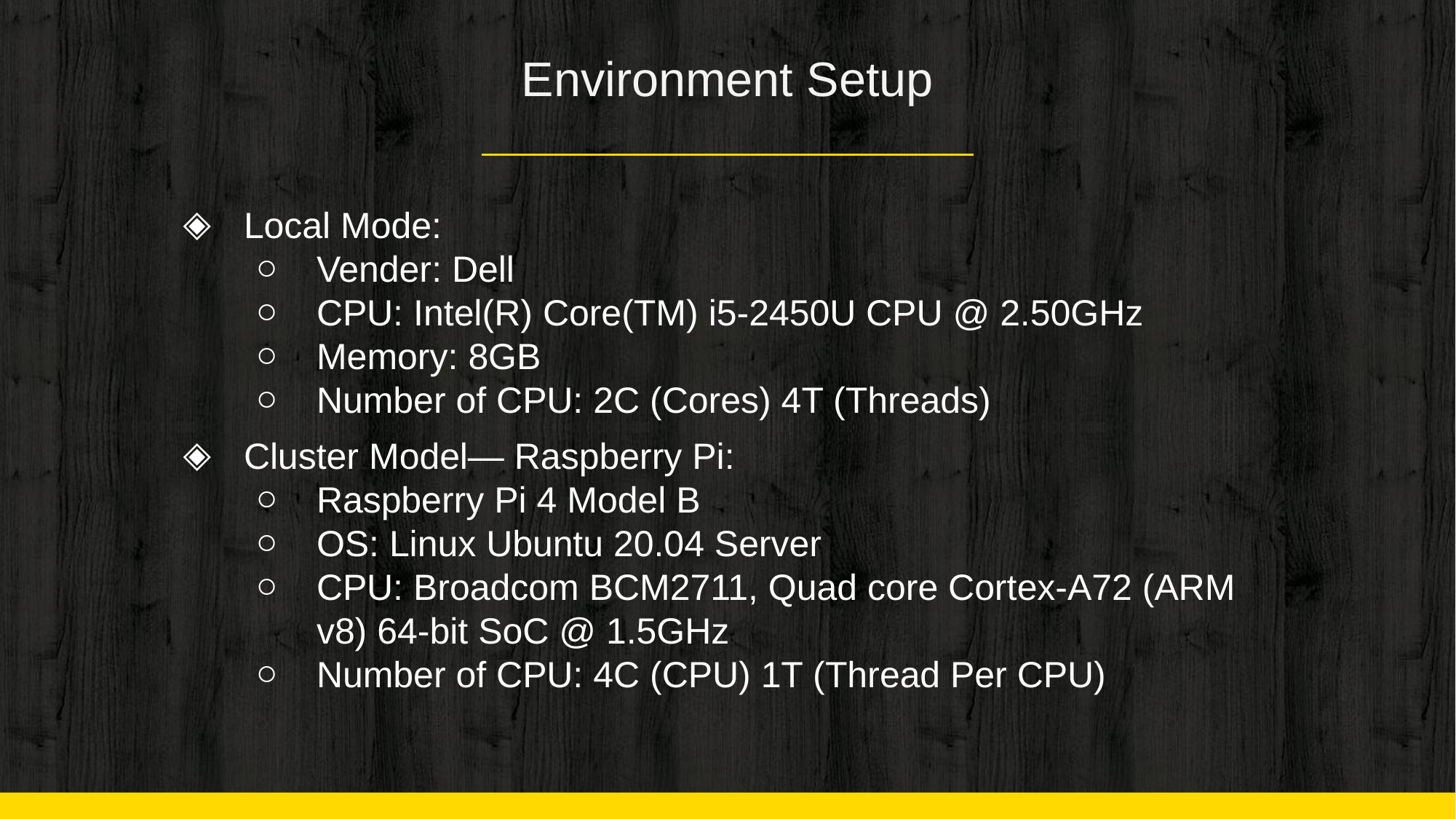

# Environment Setup
Local Mode:
Vender: Dell
CPU: Intel(R) Core(TM) i5-2450U CPU @ 2.50GHz
Memory: 8GB
Number of CPU: 2C (Cores) 4T (Threads)
Cluster Model— Raspberry Pi:
Raspberry Pi 4 Model B
OS: Linux Ubuntu 20.04 Server
CPU: Broadcom BCM2711, Quad core Cortex-A72 (ARM v8) 64-bit SoC @ 1.5GHz
Number of CPU: 4C (CPU) 1T (Thread Per CPU)